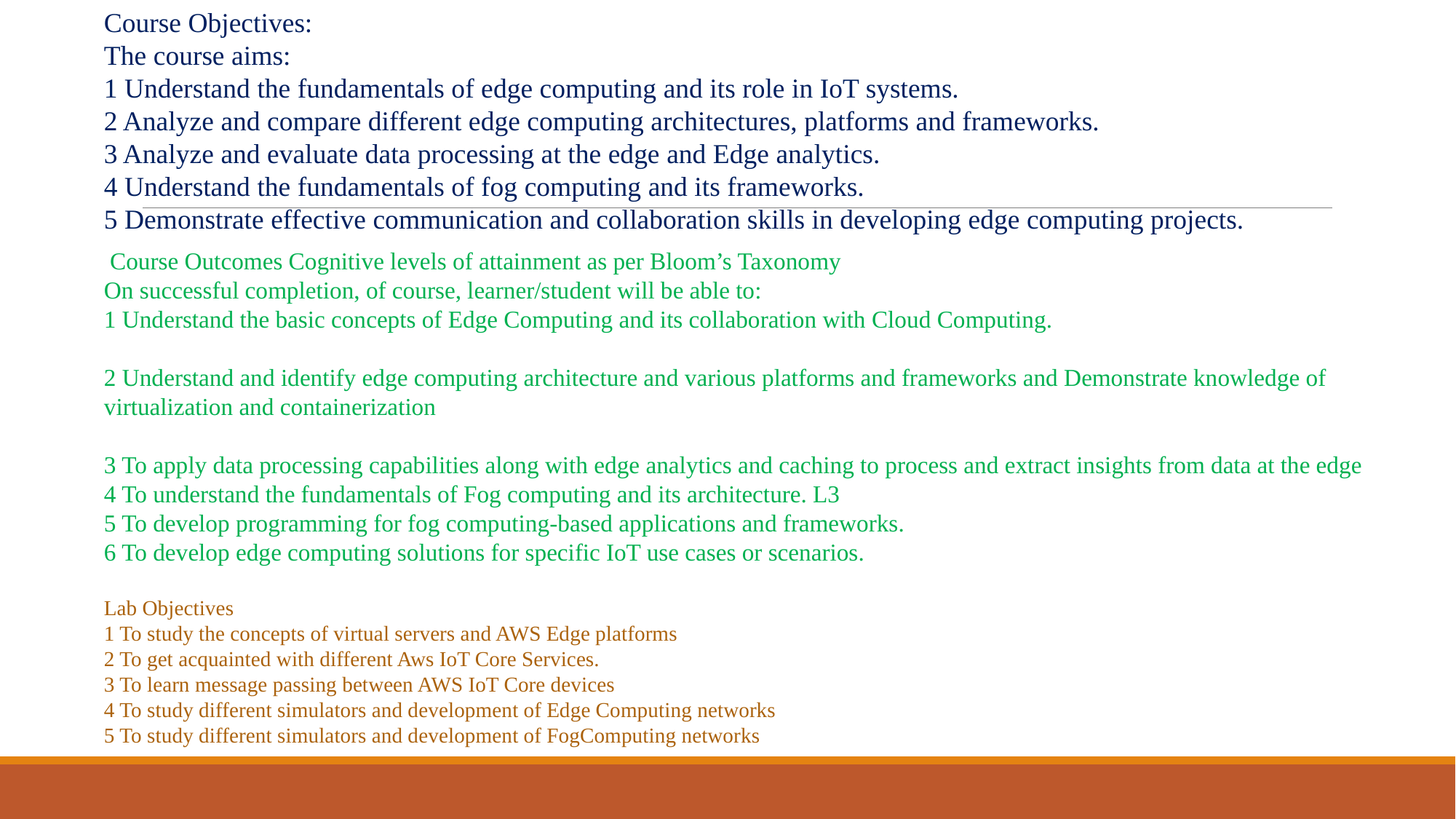

Course Objectives:
The course aims:
1 Understand the fundamentals of edge computing and its role in IoT systems.
2 Analyze and compare different edge computing architectures, platforms and frameworks.
3 Analyze and evaluate data processing at the edge and Edge analytics.
4 Understand the fundamentals of fog computing and its frameworks.
5 Demonstrate effective communication and collaboration skills in developing edge computing projects.

 Course Outcomes Cognitive levels of attainment as per Bloom’s Taxonomy
On successful completion, of course, learner/student will be able to:
1 Understand the basic concepts of Edge Computing and its collaboration with Cloud Computing.

2 Understand and identify edge computing architecture and various platforms and frameworks and Demonstrate knowledge of virtualization and containerization

3 To apply data processing capabilities along with edge analytics and caching to process and extract insights from data at the edge
4 To understand the fundamentals of Fog computing and its architecture. L3
5 To develop programming for fog computing-based applications and frameworks.
6 To develop edge computing solutions for specific IoT use cases or scenarios.

Lab Objectives
1 To study the concepts of virtual servers and AWS Edge platforms
2 To get acquainted with different Aws IoT Core Services.
3 To learn message passing between AWS IoT Core devices
4 To study different simulators and development of Edge Computing networks
5 To study different simulators and development of FogComputing networks